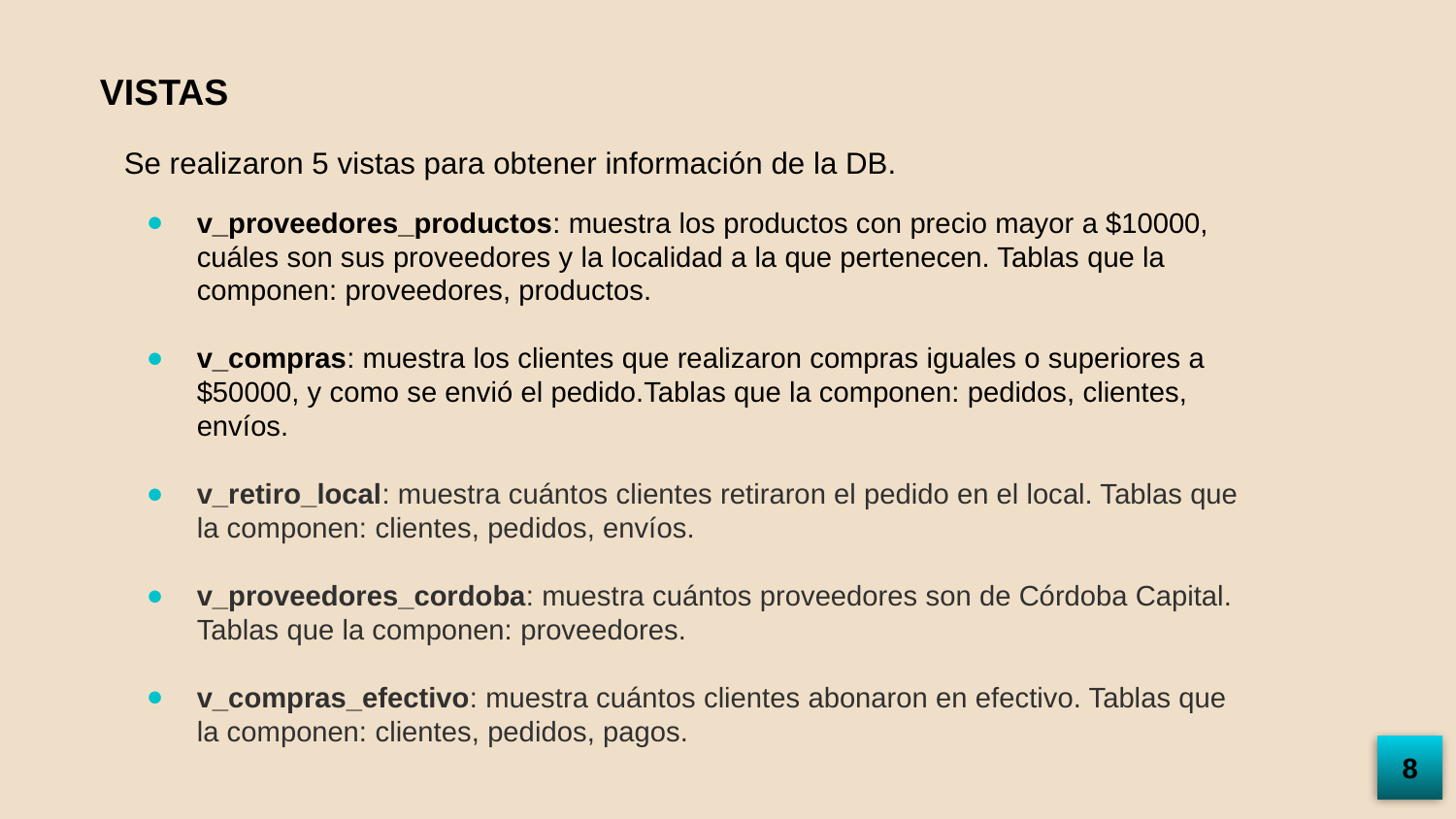

VISTAS
Se realizaron 5 vistas para obtener información de la DB.
v_proveedores_productos: muestra los productos con precio mayor a $10000, cuáles son sus proveedores y la localidad a la que pertenecen. Tablas que la componen: proveedores, productos.

v_compras: muestra los clientes que realizaron compras iguales o superiores a $50000, y como se envió el pedido.Tablas que la componen: pedidos, clientes, envíos.

v_retiro_local: muestra cuántos clientes retiraron el pedido en el local. Tablas que la componen: clientes, pedidos, envíos.

v_proveedores_cordoba: muestra cuántos proveedores son de Córdoba Capital. Tablas que la componen: proveedores.

v_compras_efectivo: muestra cuántos clientes abonaron en efectivo. Tablas que la componen: clientes, pedidos, pagos.

8